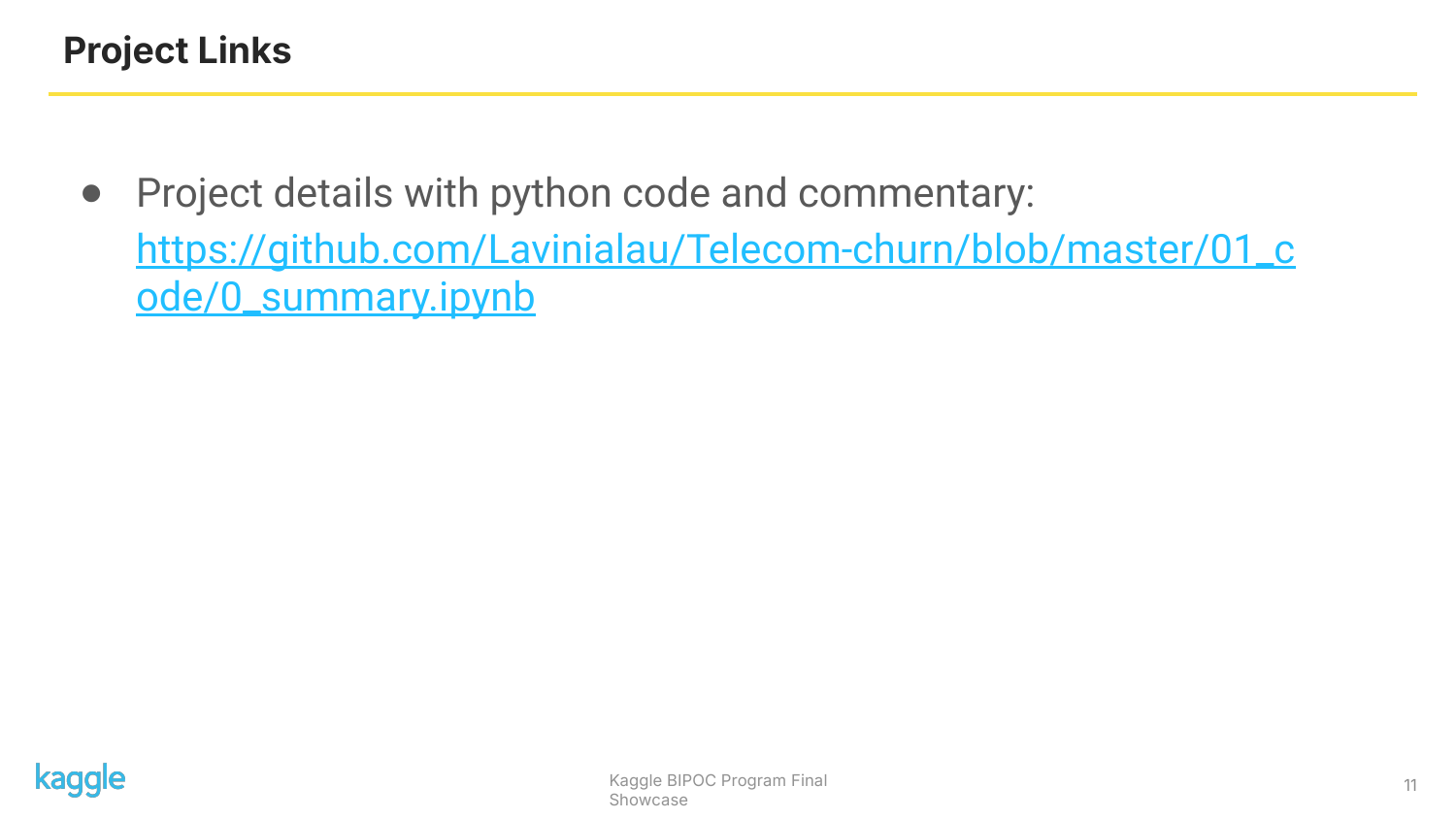

# Project Links
Project details with python code and commentary: https://github.com/Lavinialau/Telecom-churn/blob/master/01_code/0_summary.ipynb
11